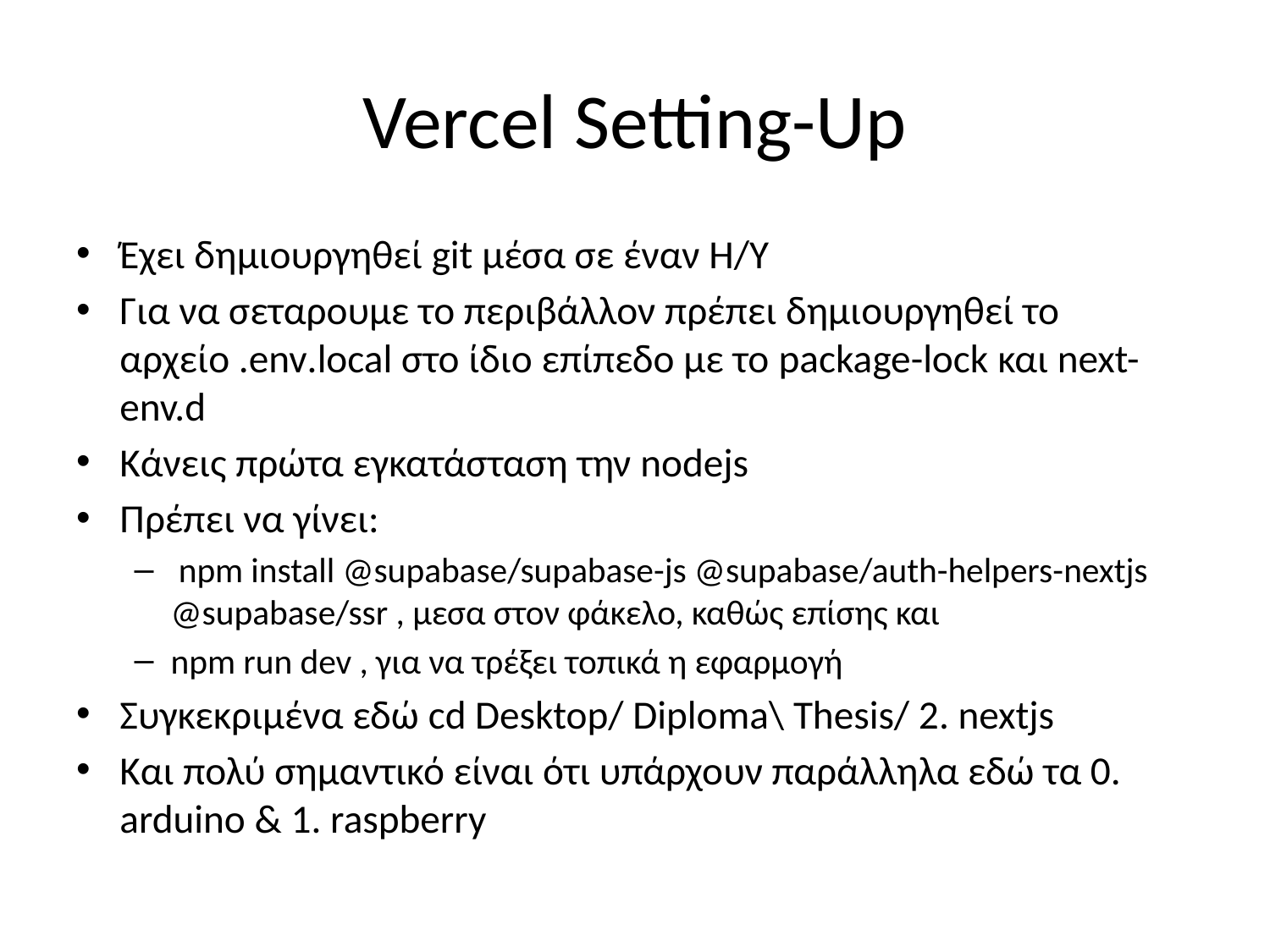

# Vercel Setting-Up
Έχει δημιουργηθεί git μέσα σε έναν Η/Υ
Για να σεταρουμε το περιβάλλον πρέπει δημιουργηθεί το αρχείο .env.local στο ίδιο επίπεδο με το package-lock και next-env.d
Κάνεις πρώτα εγκατάσταση την nodejs
Πρέπει να γίνει:
 npm install @supabase/supabase-js @supabase/auth-helpers-nextjs @supabase/ssr , μεσα στον φάκελο, καθώς επίσης και
npm run dev , για να τρέξει τοπικά η εφαρμογή
Συγκεκριμένα εδώ cd Desktop/ Diploma\ Thesis/ 2. nextjs
Και πολύ σημαντικό είναι ότι υπάρχουν παράλληλα εδώ τα 0. arduino & 1. raspberry